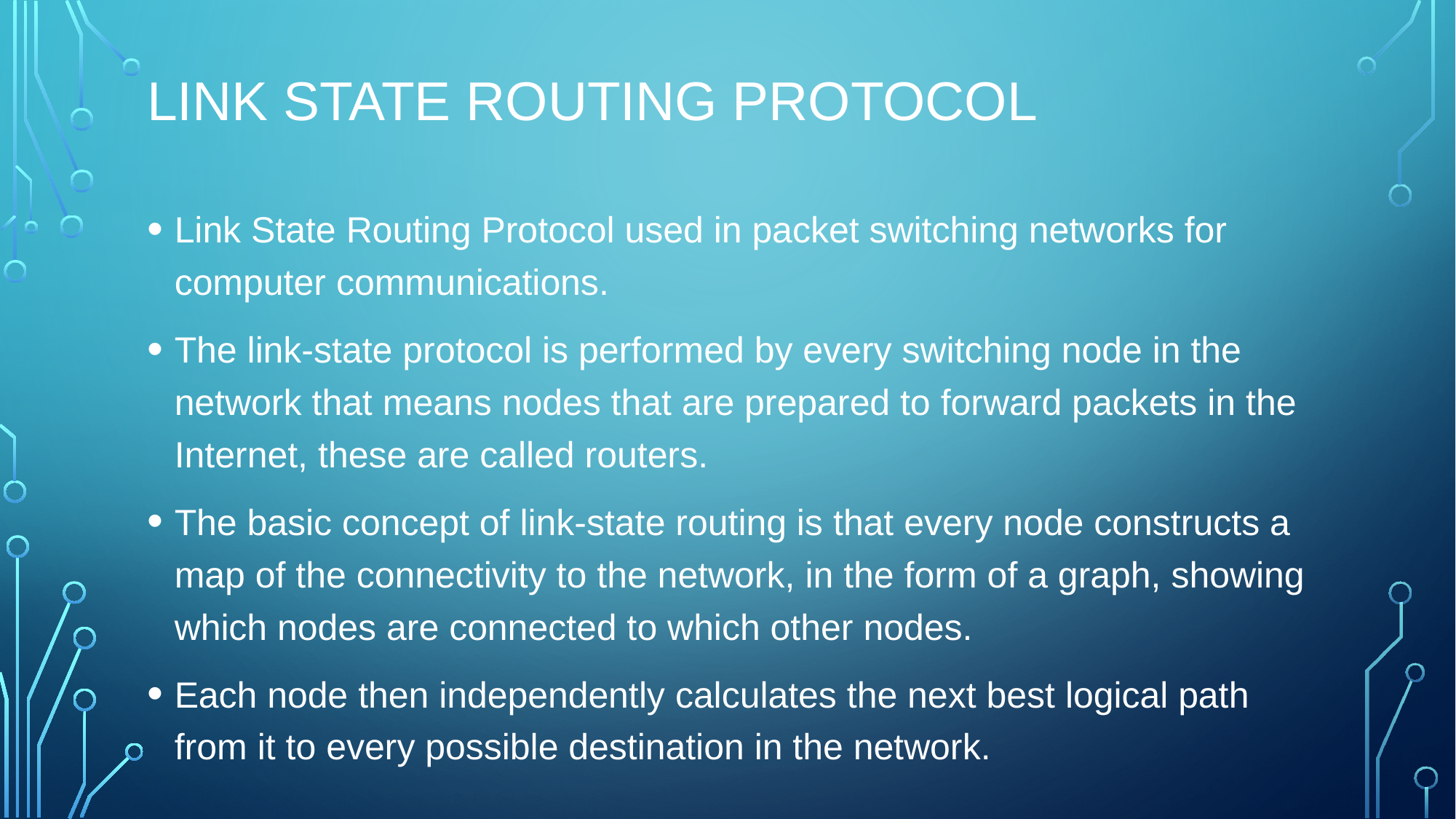

# Link State Routing Protocol
Link State Routing Protocol used in packet switching networks for computer communications.
The link-state protocol is performed by every switching node in the network that means nodes that are prepared to forward packets in the Internet, these are called routers.
The basic concept of link-state routing is that every node constructs a map of the connectivity to the network, in the form of a graph, showing which nodes are connected to which other nodes.
Each node then independently calculates the next best logical path from it to every possible destination in the network.